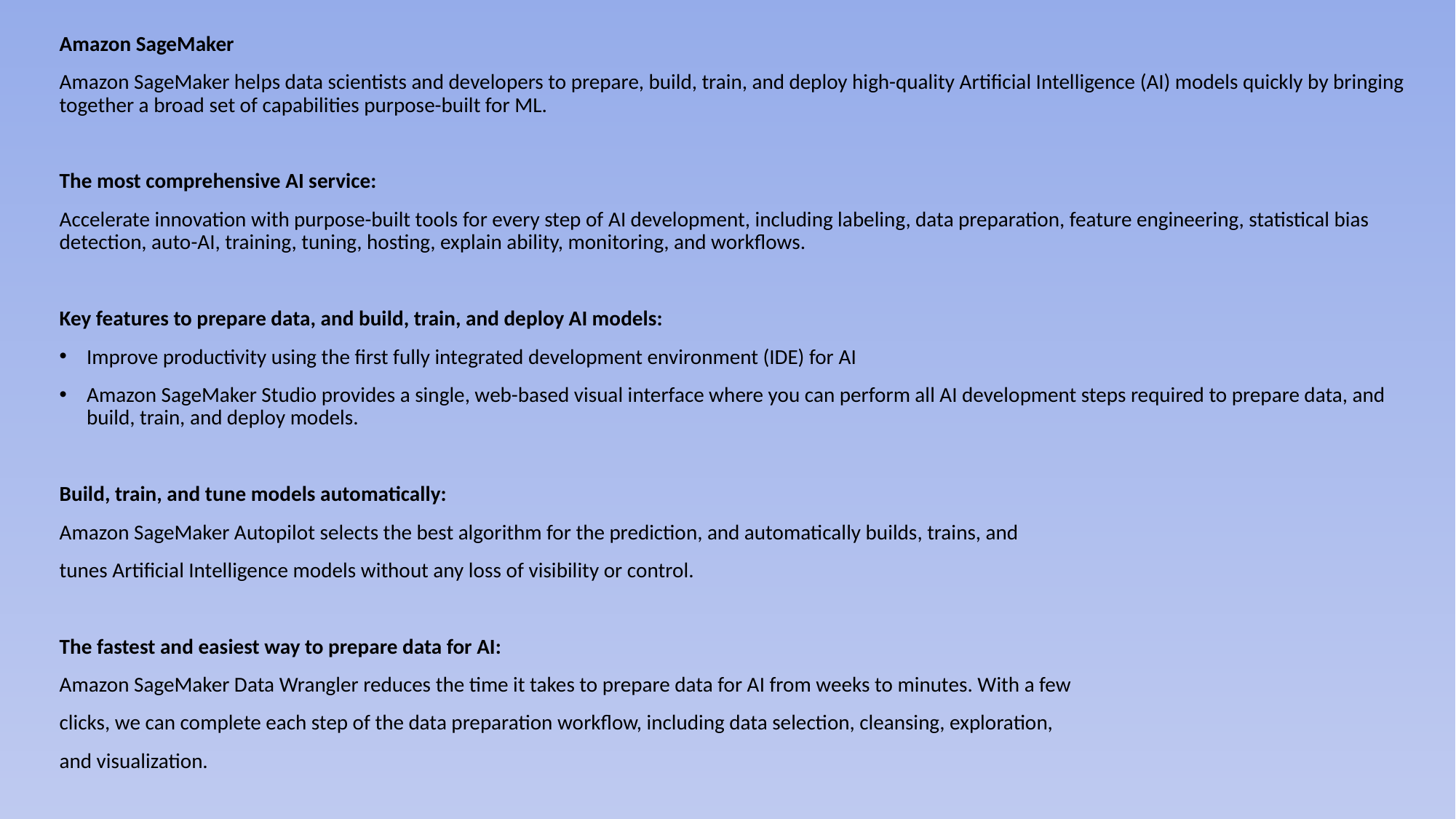

Amazon SageMaker
Amazon SageMaker helps data scientists and developers to prepare, build, train, and deploy high-quality Artificial Intelligence (AI) models quickly by bringing together a broad set of capabilities purpose-built for ML.

The most comprehensive AI service:
Accelerate innovation with purpose-built tools for every step of AI development, including labeling, data preparation, feature engineering, statistical bias detection, auto-AI, training, tuning, hosting, explain ability, monitoring, and workflows.

Key features to prepare data, and build, train, and deploy AI models:
Improve productivity using the first fully integrated development environment (IDE) for AI
Amazon SageMaker Studio provides a single, web-based visual interface where you can perform all AI development steps required to prepare data, and build, train, and deploy models.

Build, train, and tune models automatically:
Amazon SageMaker Autopilot selects the best algorithm for the prediction, and automatically builds, trains, and
tunes Artificial Intelligence models without any loss of visibility or control.

The fastest and easiest way to prepare data for AI:
Amazon SageMaker Data Wrangler reduces the time it takes to prepare data for AI from weeks to minutes. With a few
clicks, we can complete each step of the data preparation workflow, including data selection, cleansing, exploration,
and visualization.